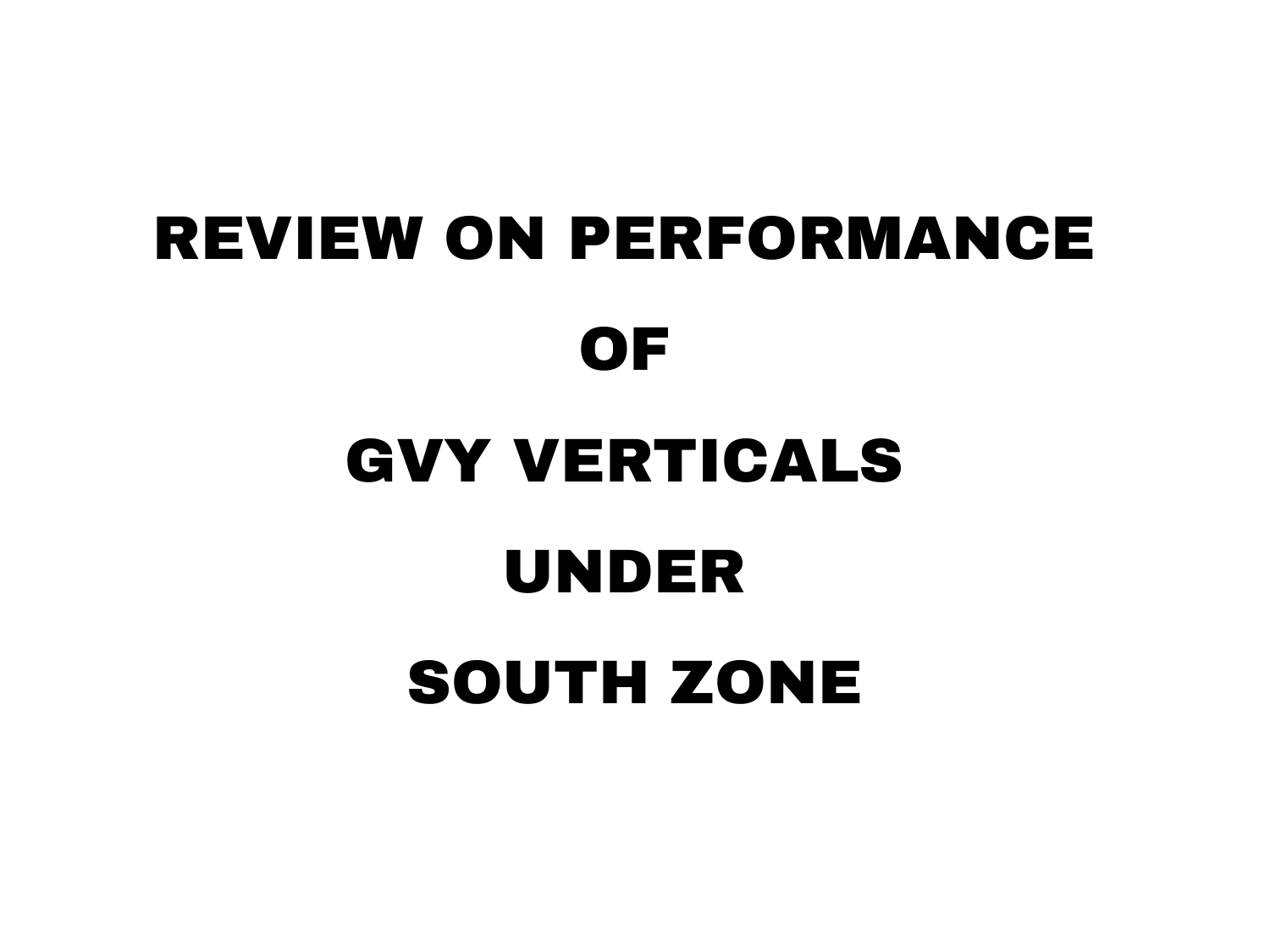

# REVIEW ON PERFORMANCE OF GVY VERTICALS UNDER SOUTH ZONE